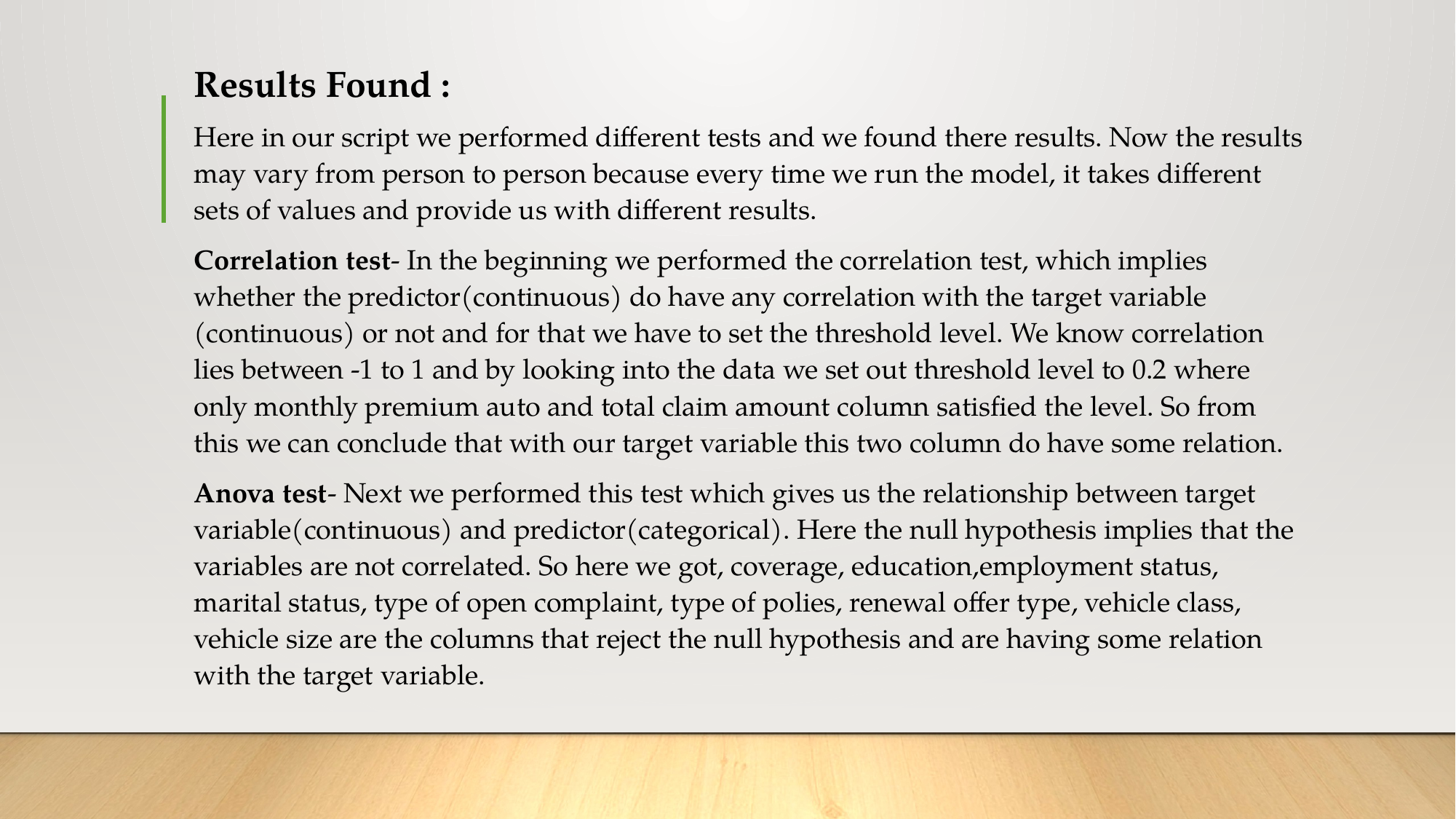

# Results Found :
Here in our script we performed different tests and we found there results. Now the results may vary from person to person because every time we run the model, it takes different sets of values and provide us with different results.
Correlation test- In the beginning we performed the correlation test, which implies whether the predictor(continuous) do have any correlation with the target variable (continuous) or not and for that we have to set the threshold level. We know correlation lies between -1 to 1 and by looking into the data we set out threshold level to 0.2 where only monthly premium auto and total claim amount column satisfied the level. So from this we can conclude that with our target variable this two column do have some relation.
Anova test- Next we performed this test which gives us the relationship between target variable(continuous) and predictor(categorical). Here the null hypothesis implies that the variables are not correlated. So here we got, coverage, education,employment status, marital status, type of open complaint, type of polies, renewal offer type, vehicle class, vehicle size are the columns that reject the null hypothesis and are having some relation with the target variable.